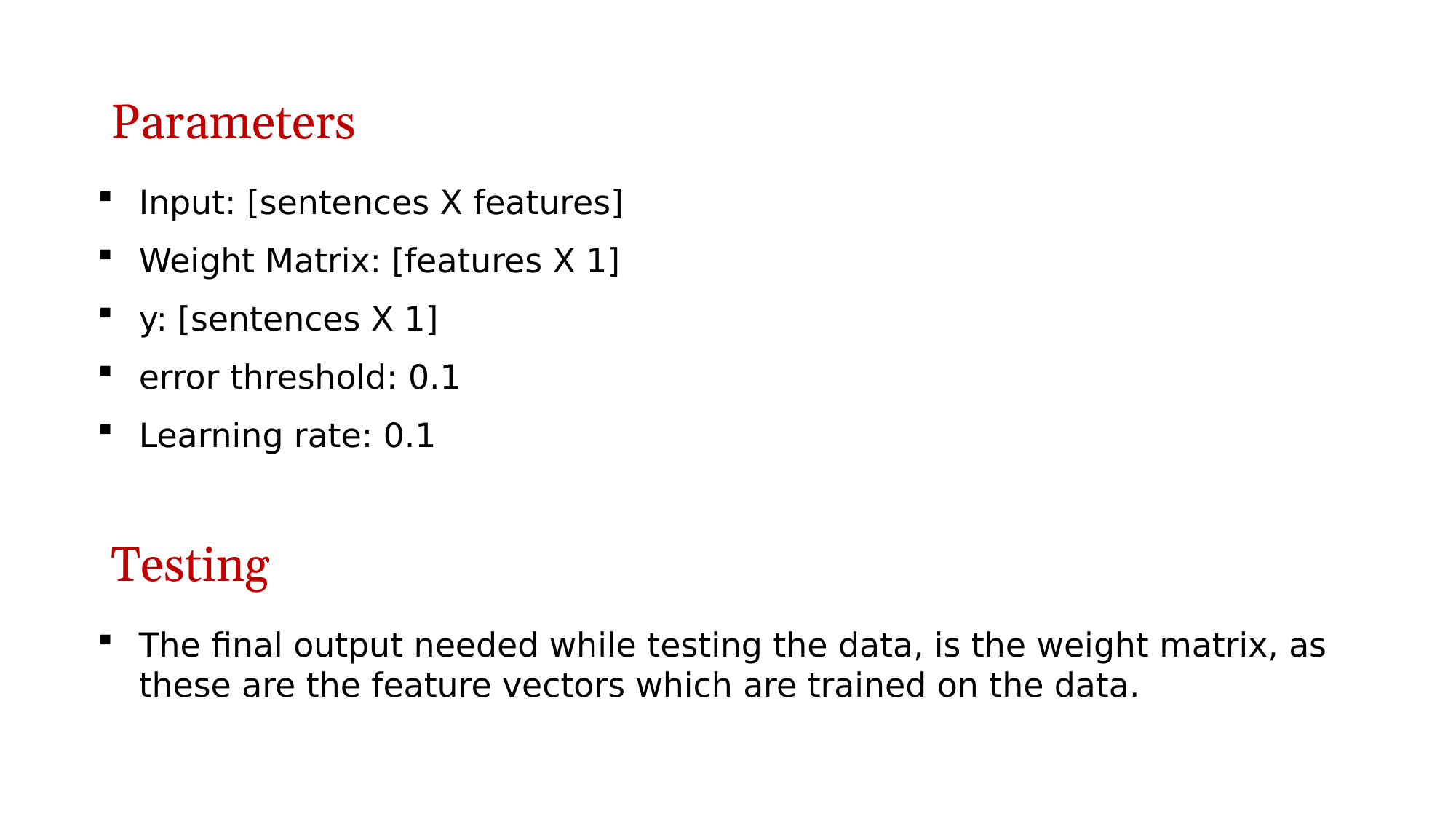

# Parameters
Input: [sentences X features]
Weight Matrix: [features X 1]
y: [sentences X 1]
error threshold: 0.1
Learning rate: 0.1

Testing
The final output needed while testing the data, is the weight matrix, as these are the feature vectors which are trained on the data.